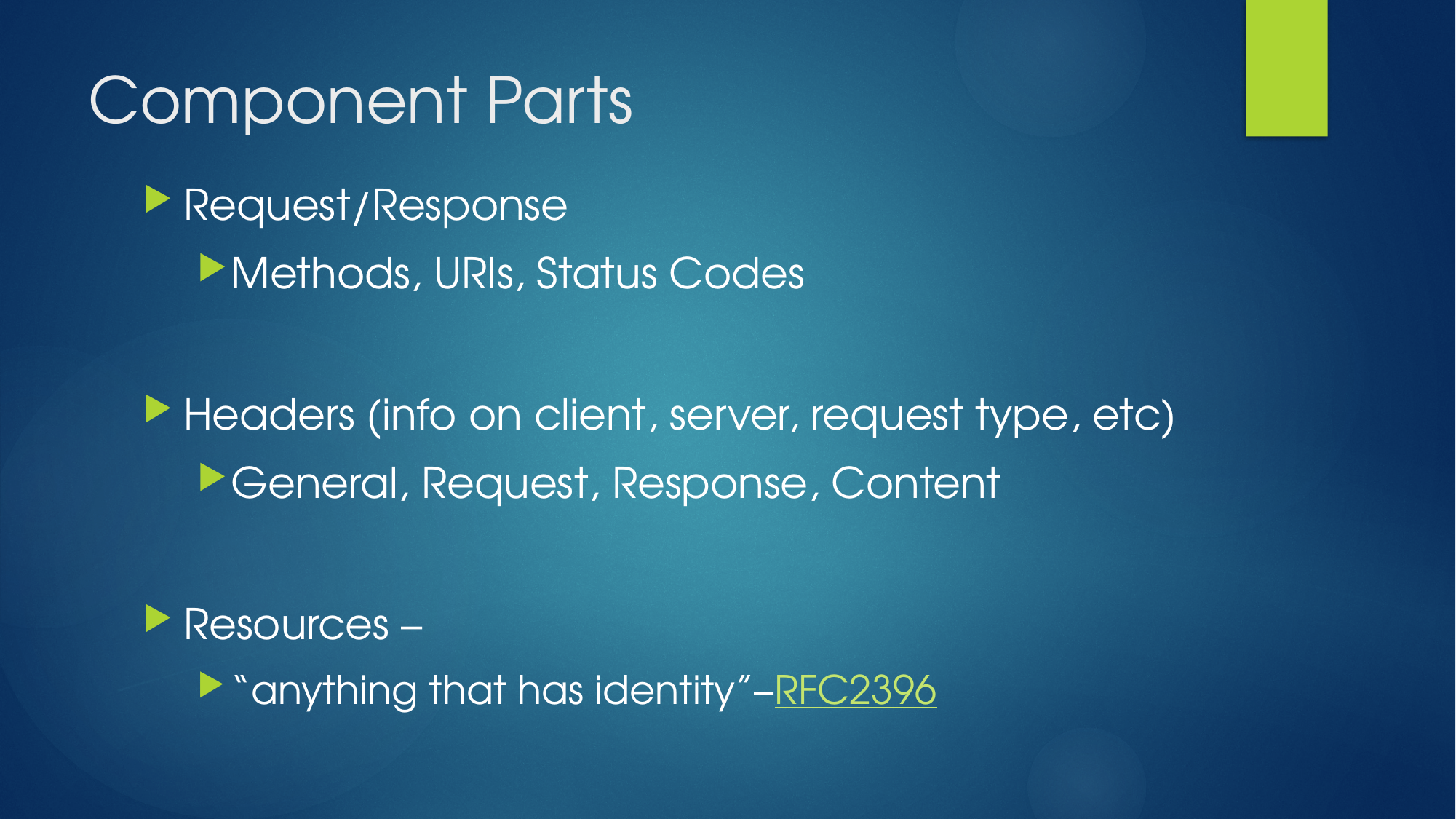

# Component Parts
Request/Response
Methods, URIs, Status Codes

Headers (info on client, server, request type, etc)
General, Request, Response, Content

Resources –
“anything that has identity”–RFC2396